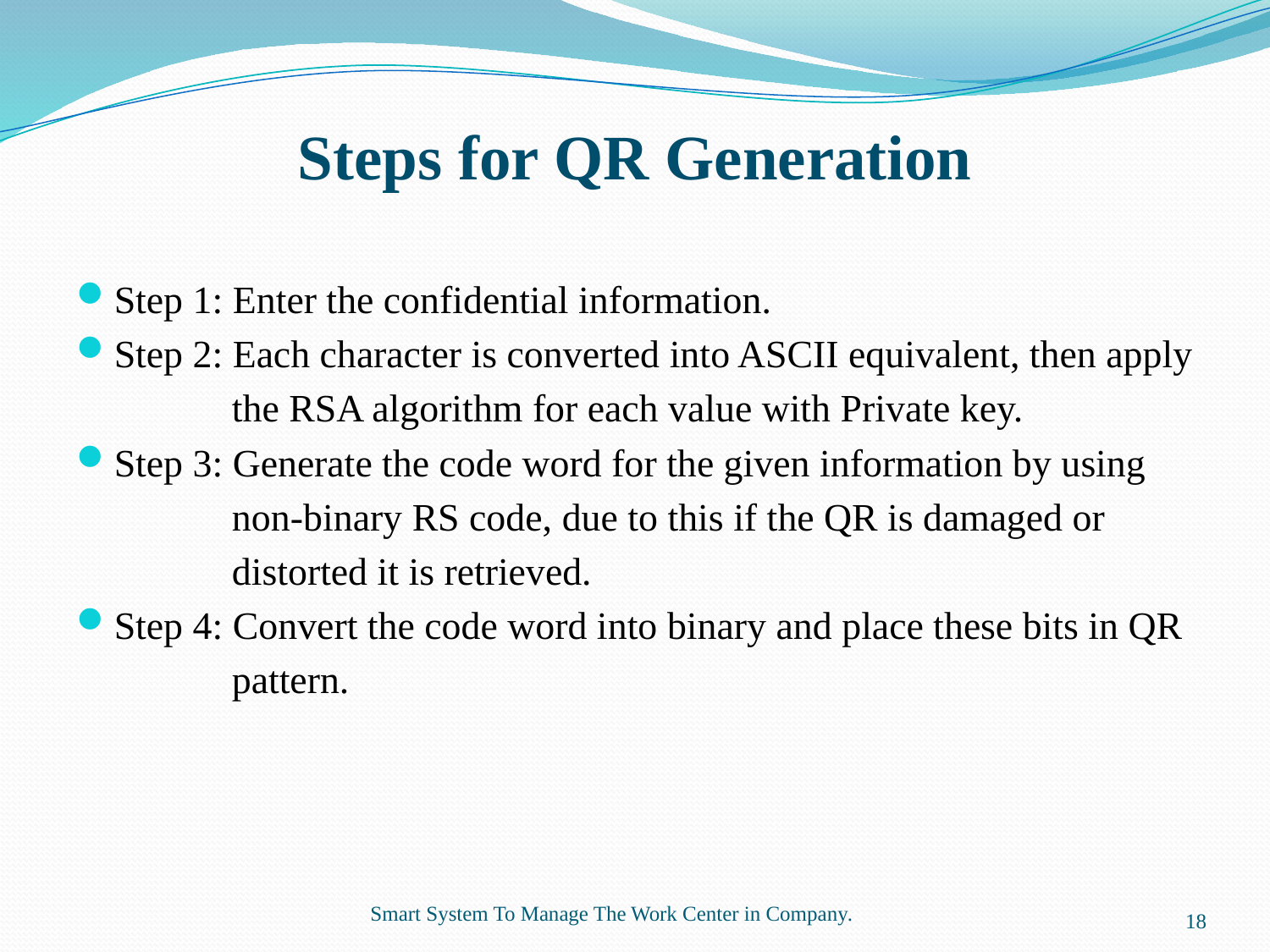

# Steps for QR Generation
Step 1: Enter the confidential information.
Step 2: Each character is converted into ASCII equivalent, then apply
                the RSA algorithm for each value with Private key.
Step 3: Generate the code word for the given information by using
                non-binary RS code, due to this if the QR is damaged or
                distorted it is retrieved.
Step 4: Convert the code word into binary and place these bits in QR
                pattern.
Smart System To Manage The Work Center in Company​.
18